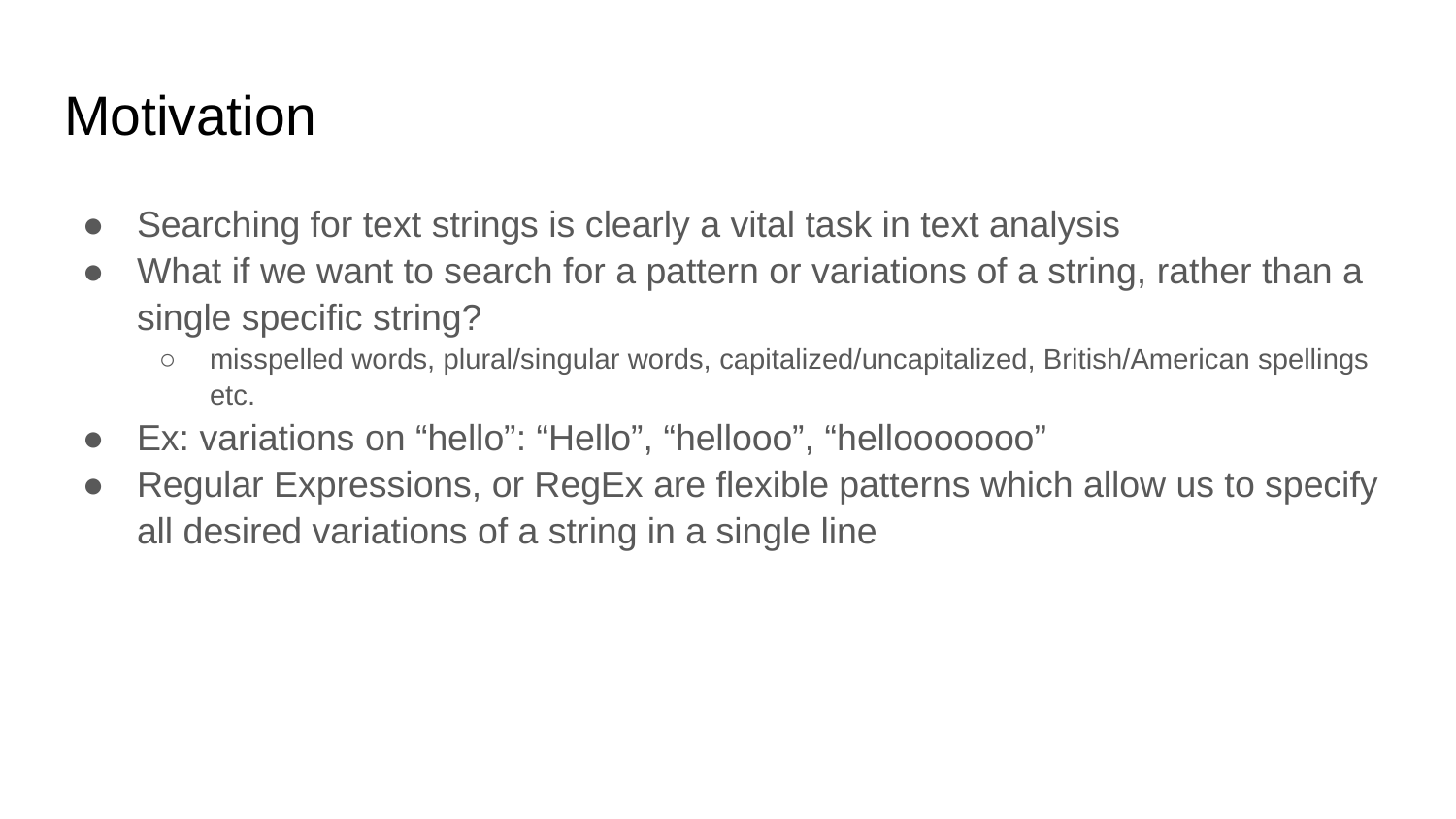

# Motivation
Searching for text strings is clearly a vital task in text analysis
What if we want to search for a pattern or variations of a string, rather than a single specific string?
misspelled words, plural/singular words, capitalized/uncapitalized, British/American spellings etc.
Ex: variations on “hello”: “Hello”, “hellooo”, “hellooooooo”
Regular Expressions, or RegEx are flexible patterns which allow us to specify all desired variations of a string in a single line